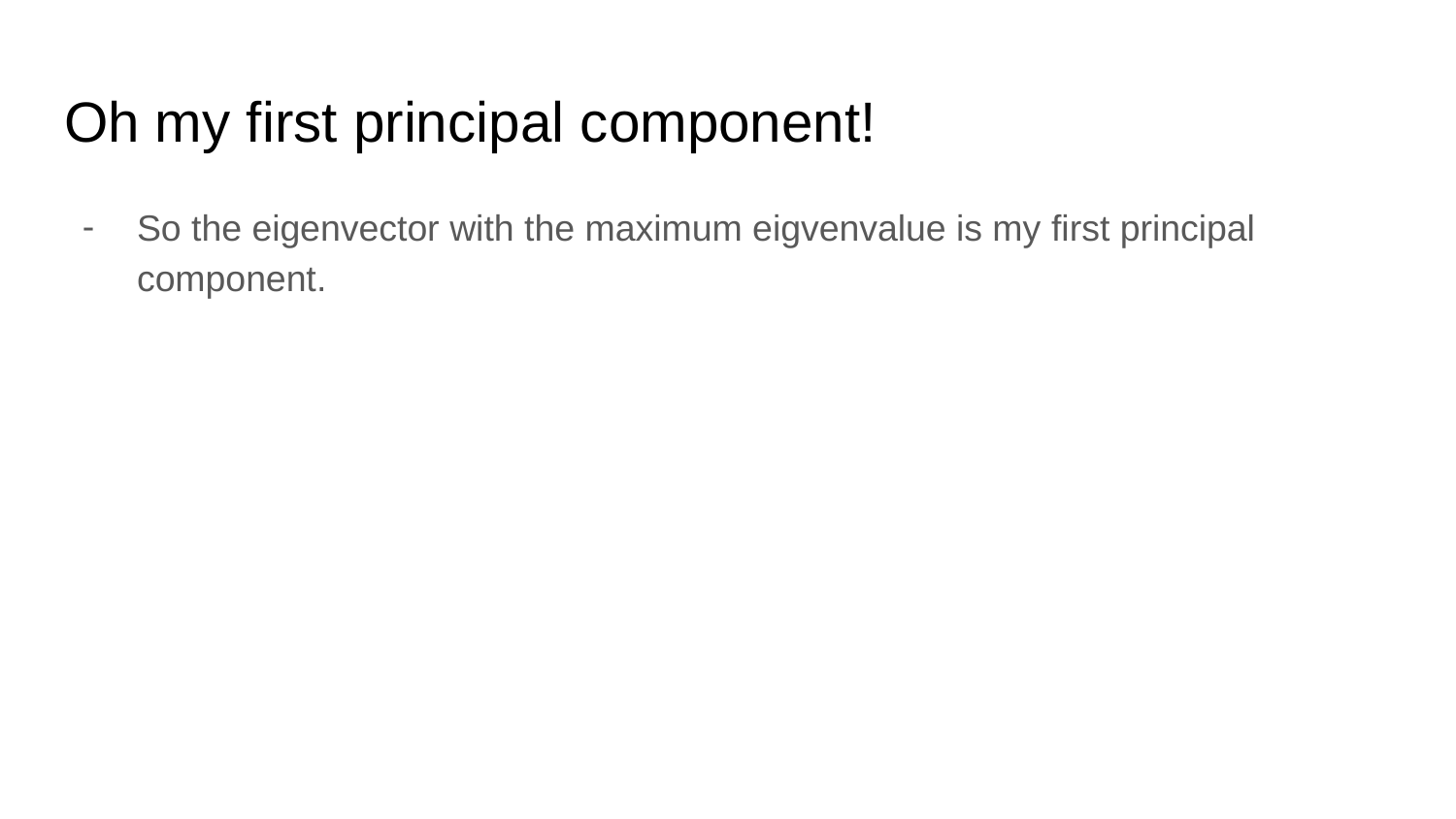

# Oh my first principal component!
So the eigenvector with the maximum eigvenvalue is my first principal component.